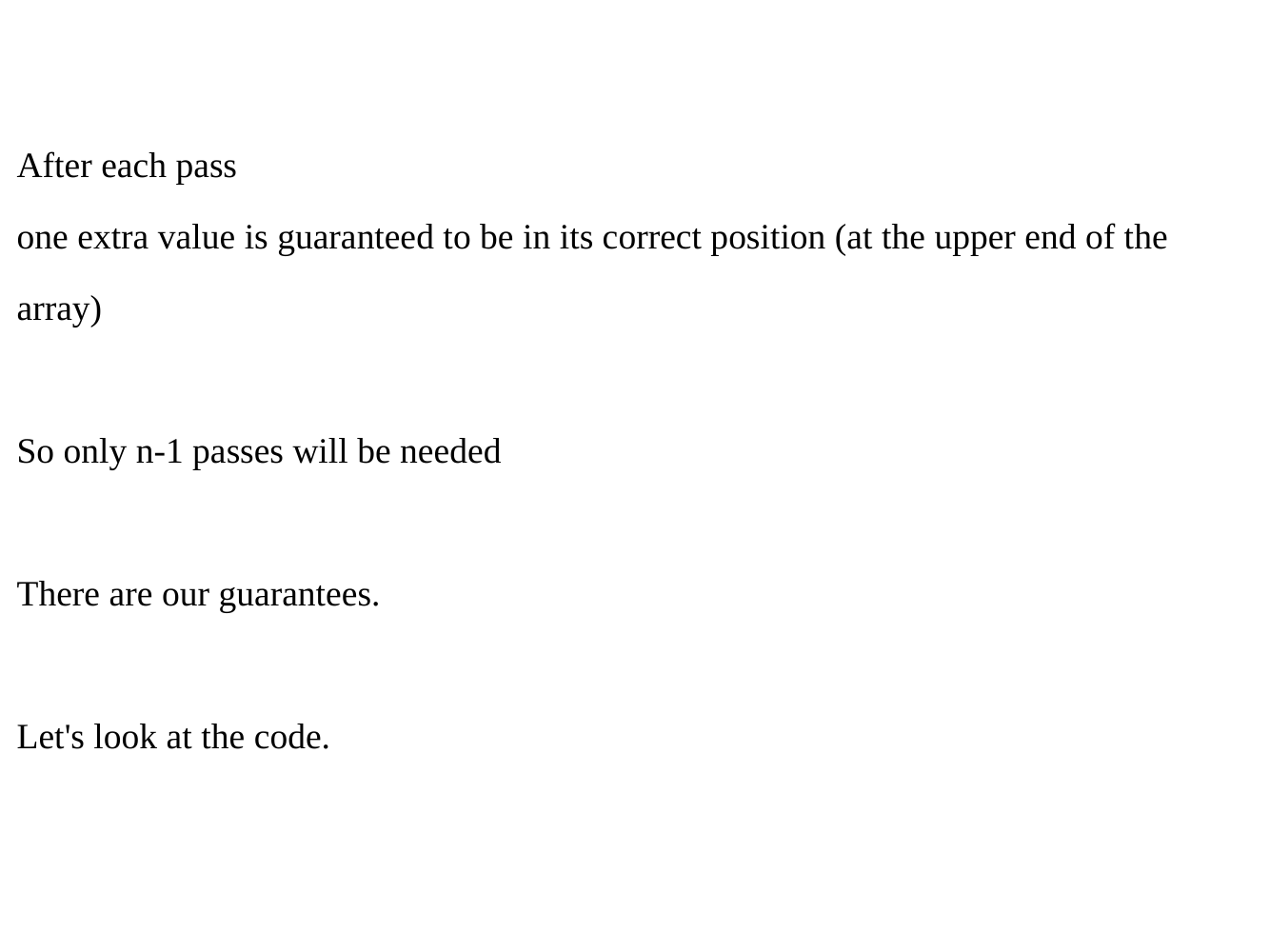

After each pass
one extra value is guaranteed to be in its correct position (at the upper end of the array)

So only n-1 passes will be needed

There are our guarantees.

Let's look at the code.